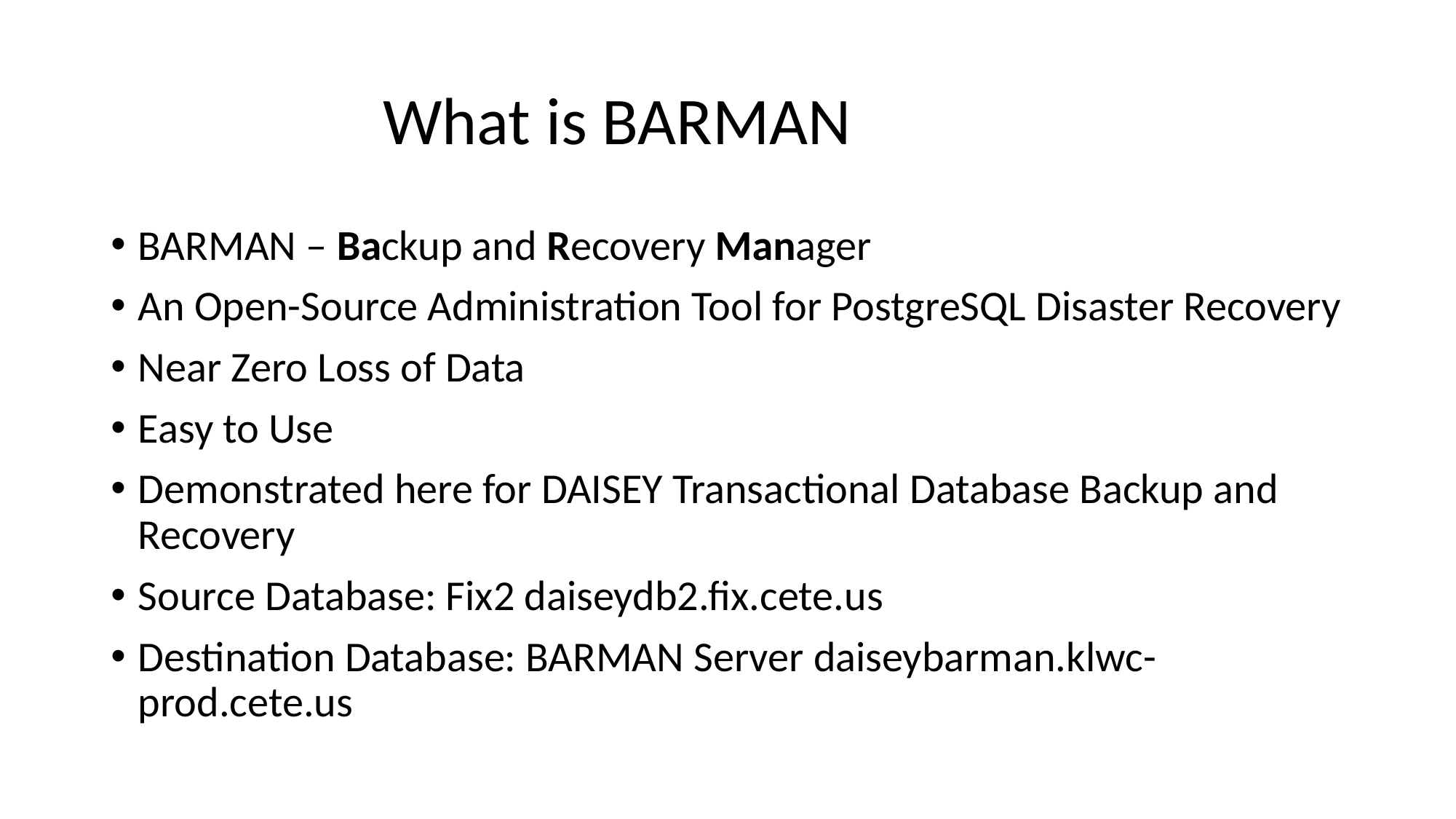

# What is BARMAN
BARMAN – Backup and Recovery Manager
An Open-Source Administration Tool for PostgreSQL Disaster Recovery
Near Zero Loss of Data
Easy to Use
Demonstrated here for DAISEY Transactional Database Backup and Recovery
Source Database: Fix2 daiseydb2.fix.cete.us
Destination Database: BARMAN Server daiseybarman.klwc-prod.cete.us